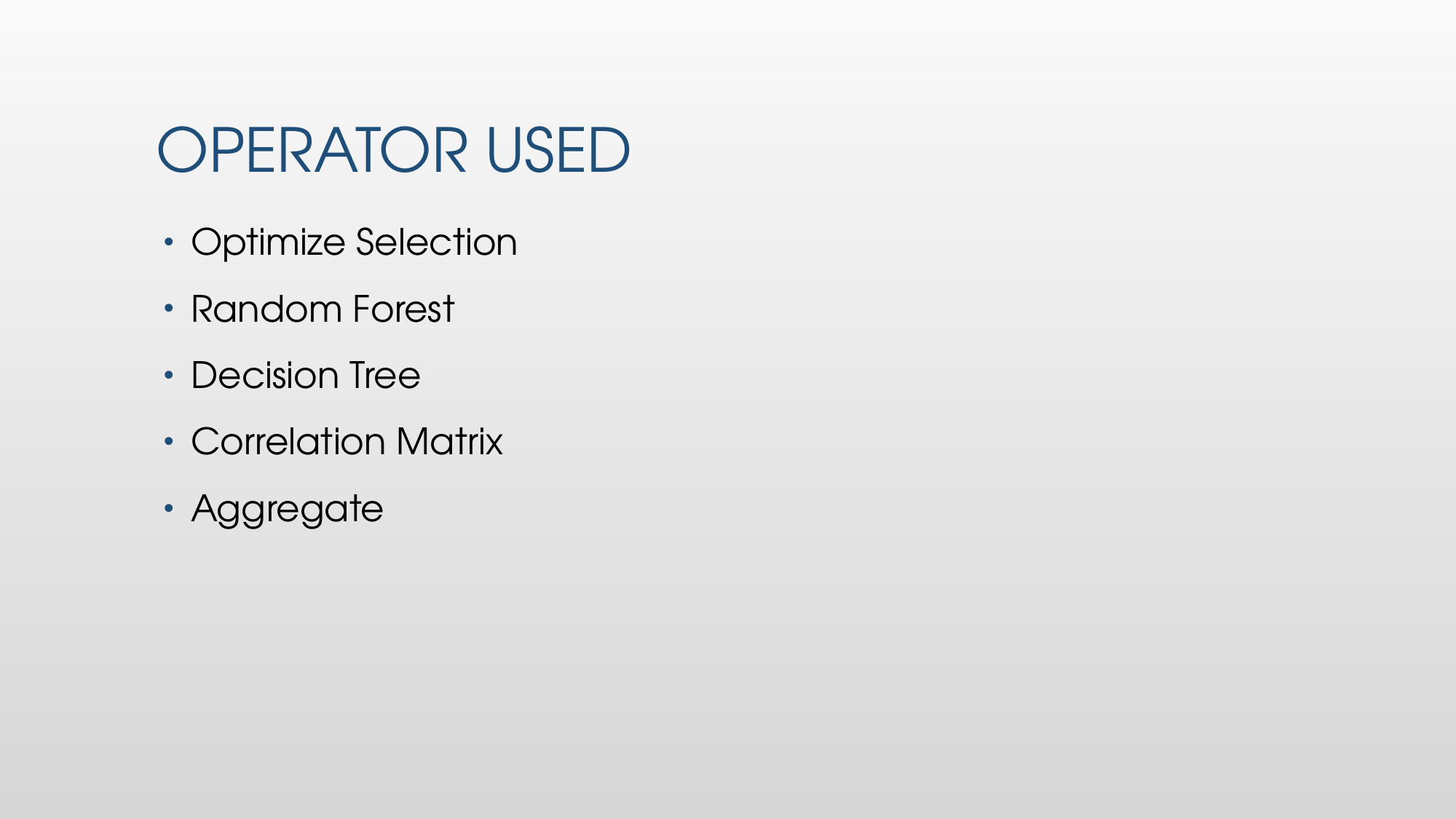

# Operator used
Optimize Selection
Random Forest
Decision Tree
Correlation Matrix
Aggregate